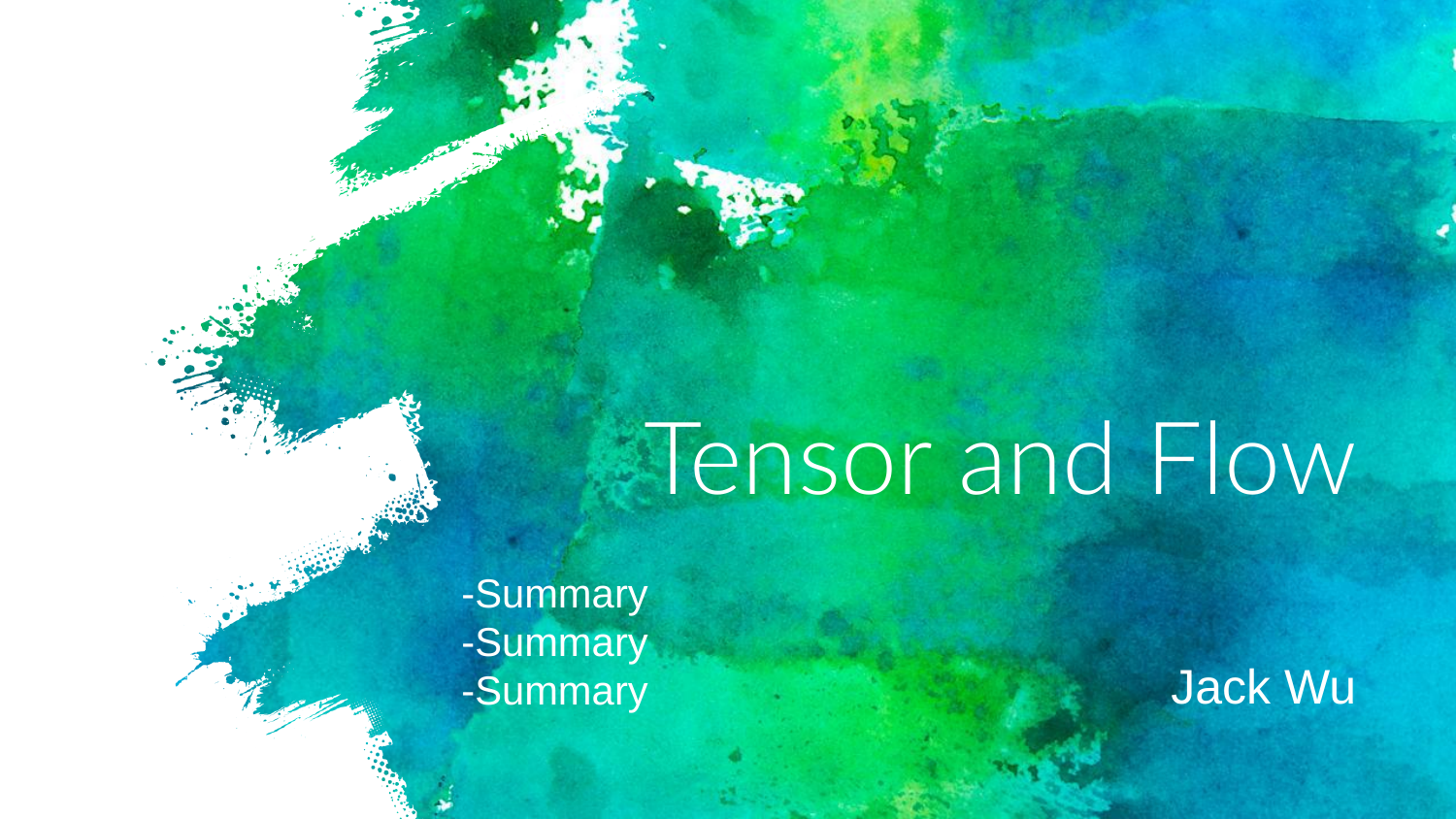

# Tensor and Flow
-Summary
-Summary
-Summary
Jack Wu